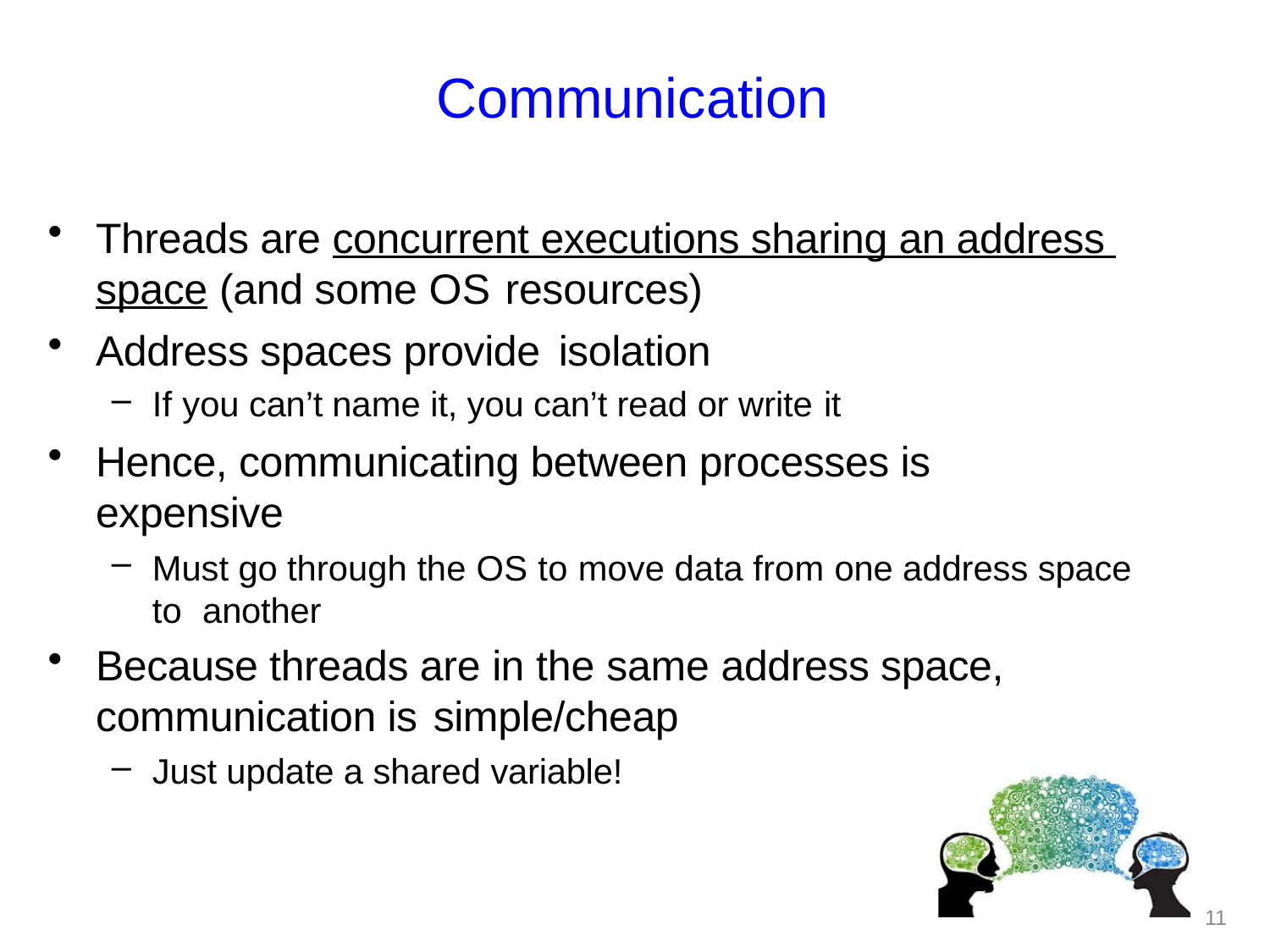

# Communication
Threads are concurrent executions sharing an address  space (and some OS resources)
Address spaces provide isolation
If you can’t name it, you can’t read or write it
Hence, communicating between processes is expensive
Must go through the OS to move data from one address space to  another
Because threads are in the same address space,  communication is simple/cheap
Just update a shared variable!

11